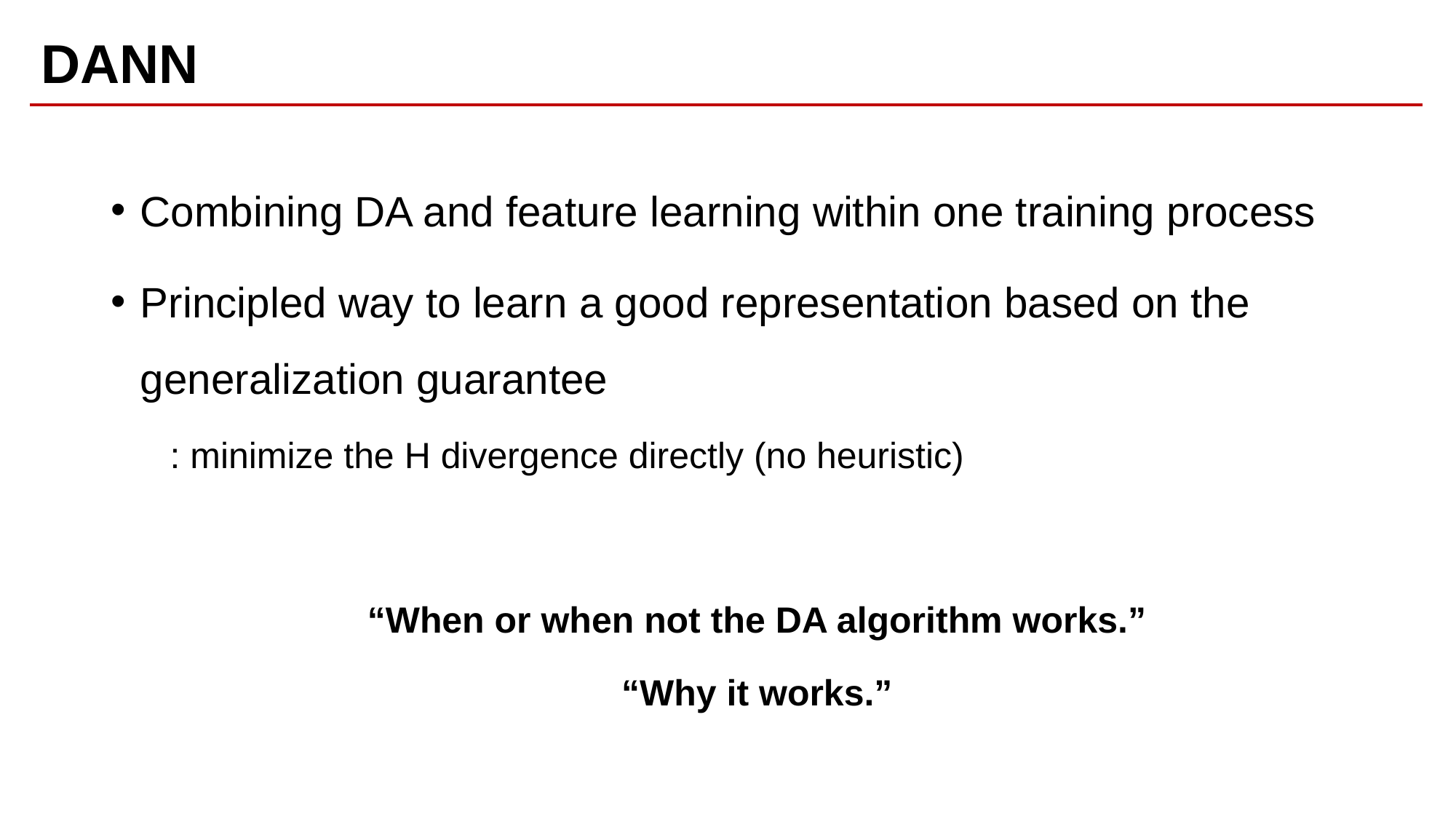

DANN
Combining DA and feature learning within one training process
Principled way to learn a good representation based on the generalization guarantee
: minimize the H divergence directly (no heuristic)

“When or when not the DA algorithm works.”
“Why it works.”